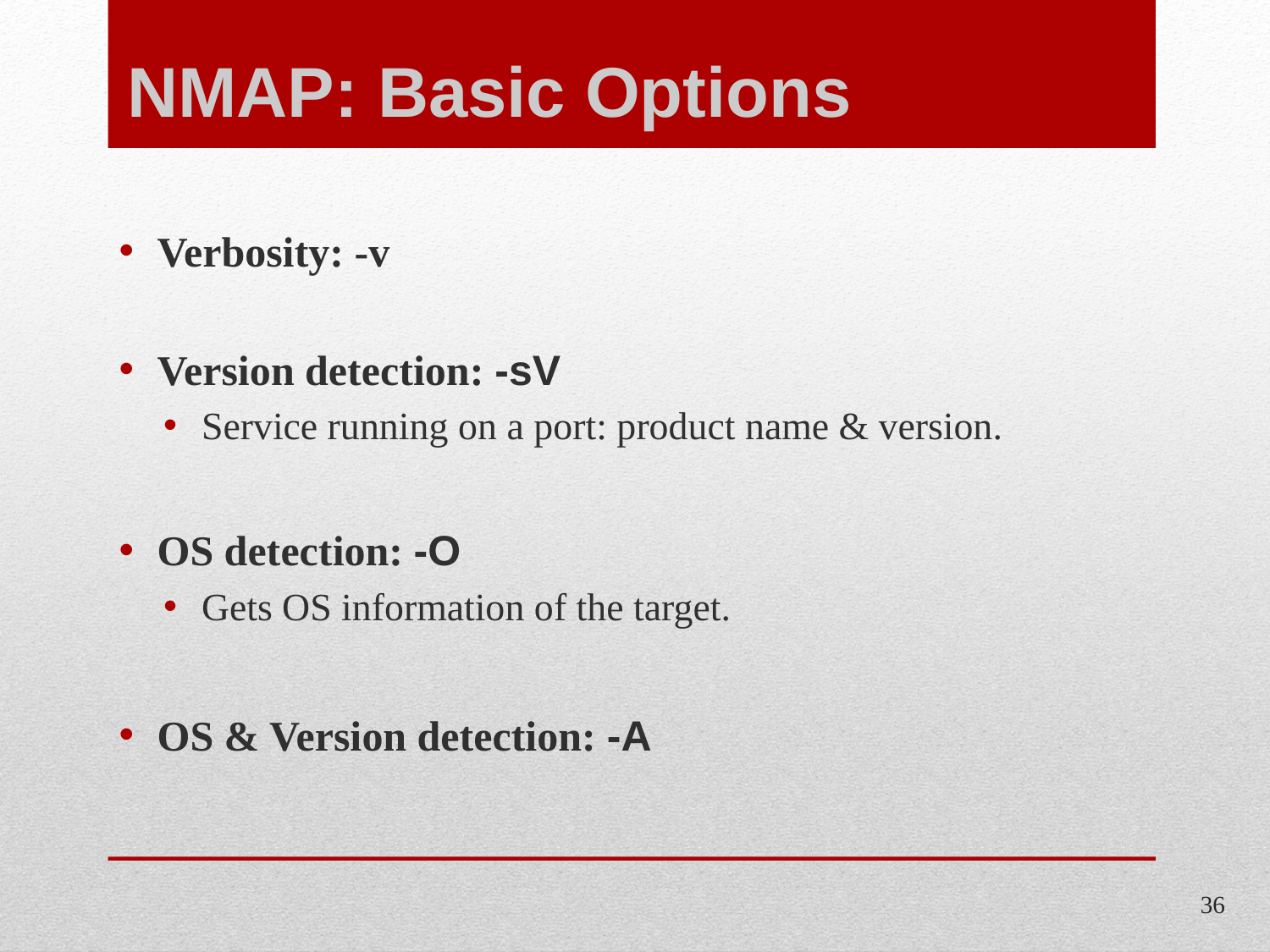

# NMAP: Basic Options
Verbosity: -v

Version detection: -sV
Service running on a port: product name & version.

OS detection: -O
Gets OS information of the target.

OS & Version detection: -A
36